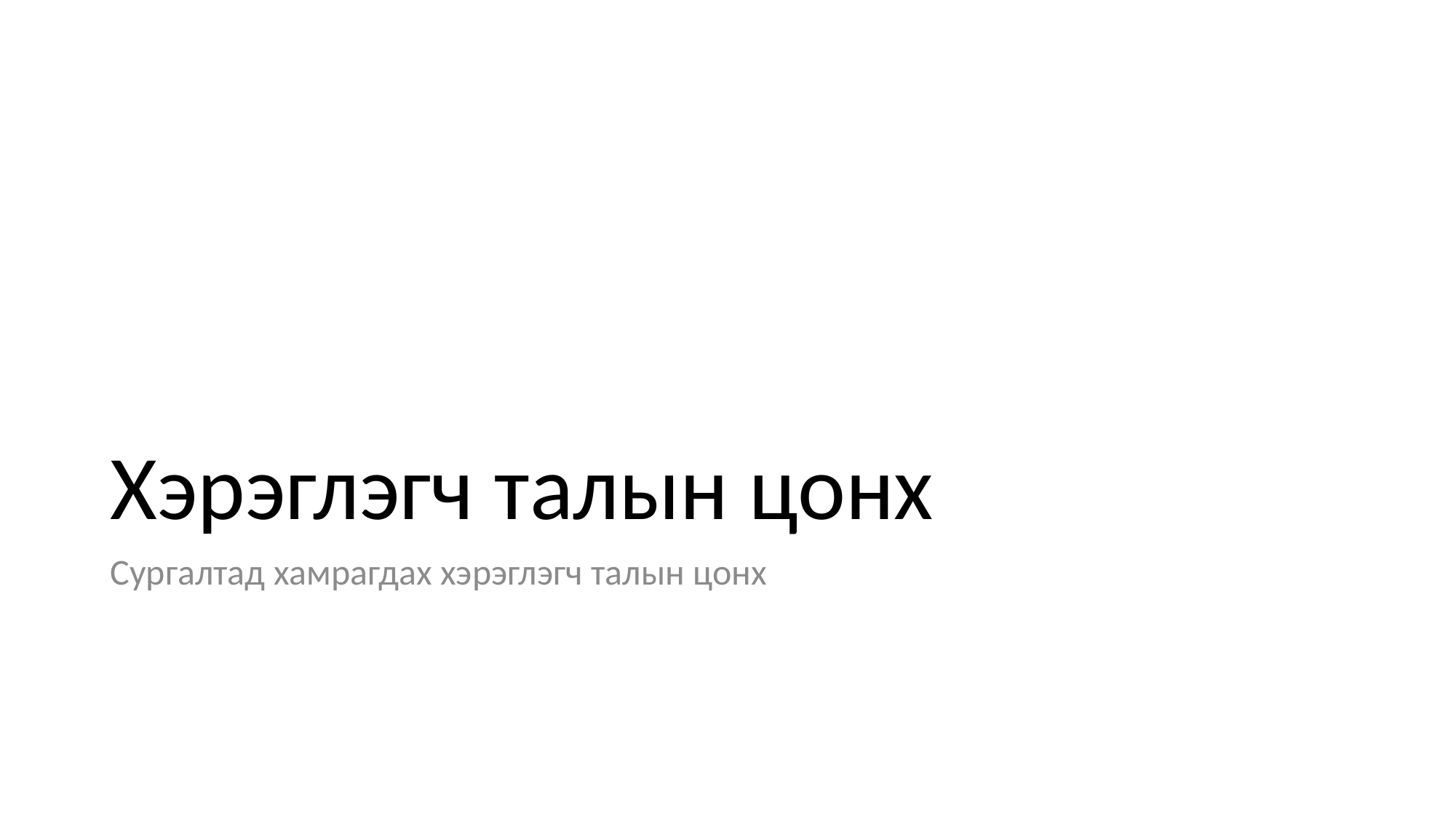

# Хэрэглэгч талын цонх
Сургалтад хамрагдах хэрэглэгч талын цонх